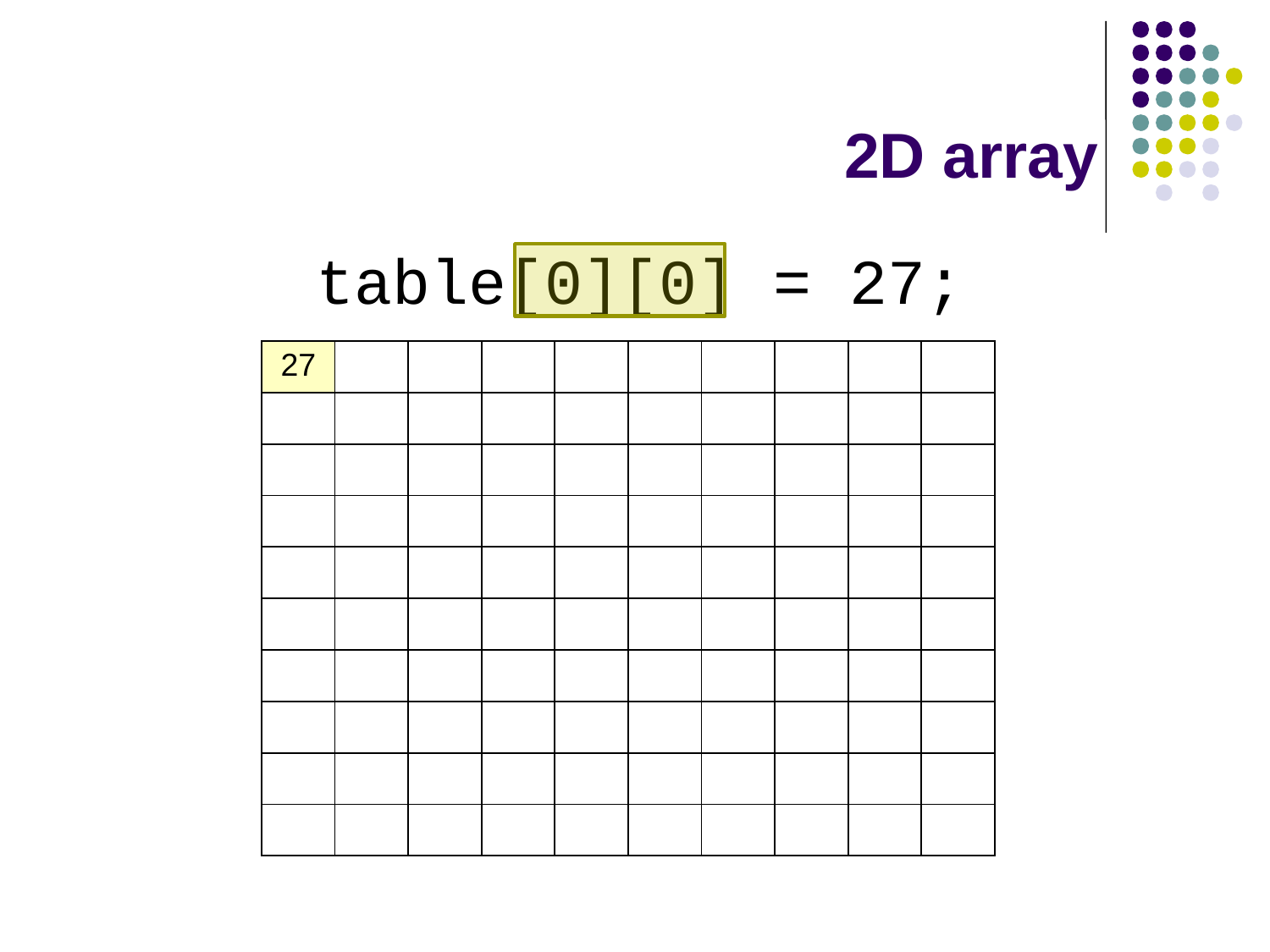

# 2D array
table[0][0] = 27;

| 27 |  |  |  |  |  |  |  |  |  |
| --- | --- | --- | --- | --- | --- | --- | --- | --- | --- |
|  |  |  |  |  |  |  |  |  |  |
|  |  |  |  |  |  |  |  |  |  |
|  |  |  |  |  |  |  |  |  |  |
|  |  |  |  |  |  |  |  |  |  |
|  |  |  |  |  |  |  |  |  |  |
|  |  |  |  |  |  |  |  |  |  |
|  |  |  |  |  |  |  |  |  |  |
|  |  |  |  |  |  |  |  |  |  |
|  |  |  |  |  |  |  |  |  |  |